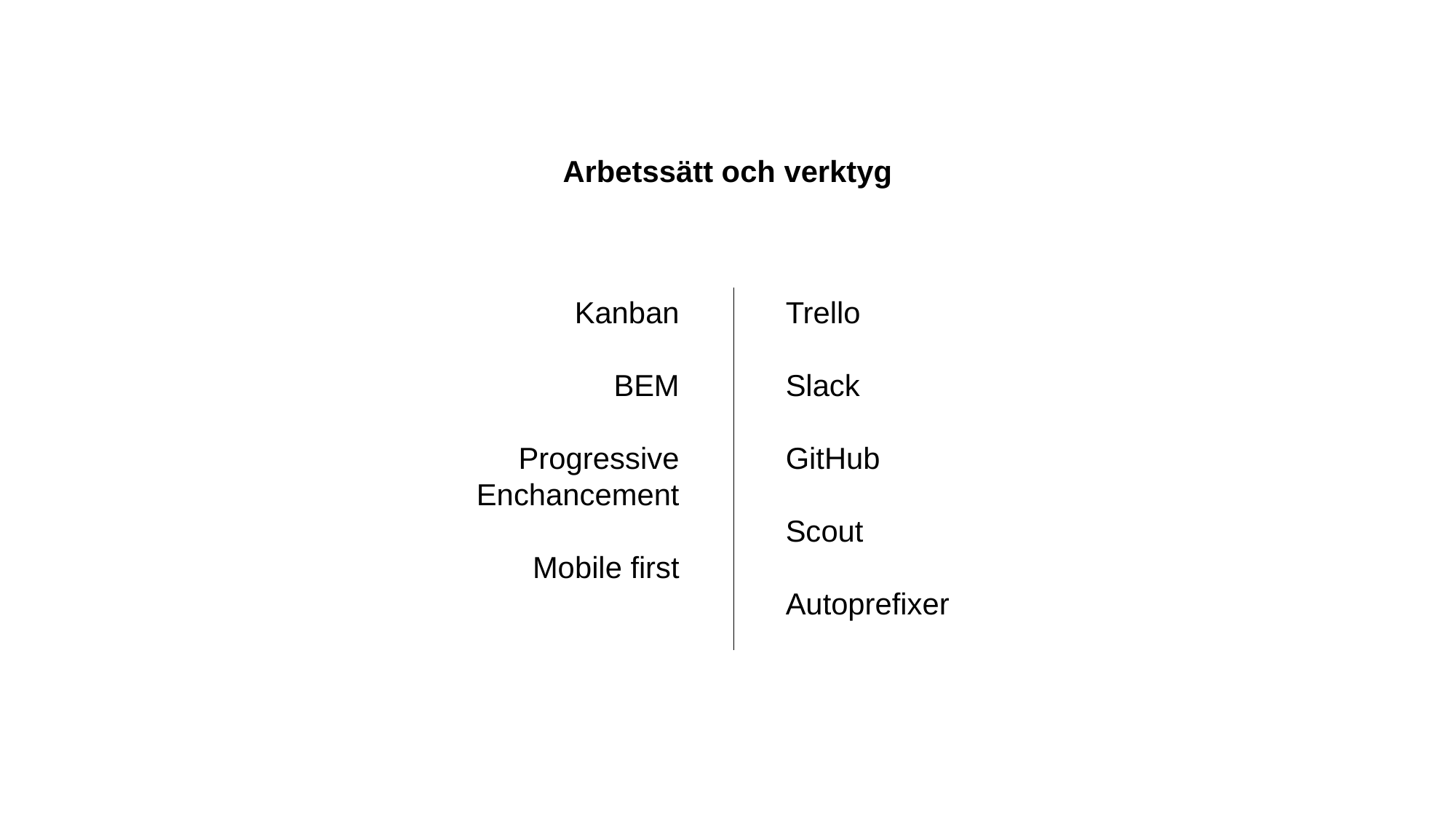

Arbetssätt och verktyg
Kanban

BEM

Progressive
Enchancement

Mobile first

Trello

Slack

GitHub

Scout

Autoprefixer